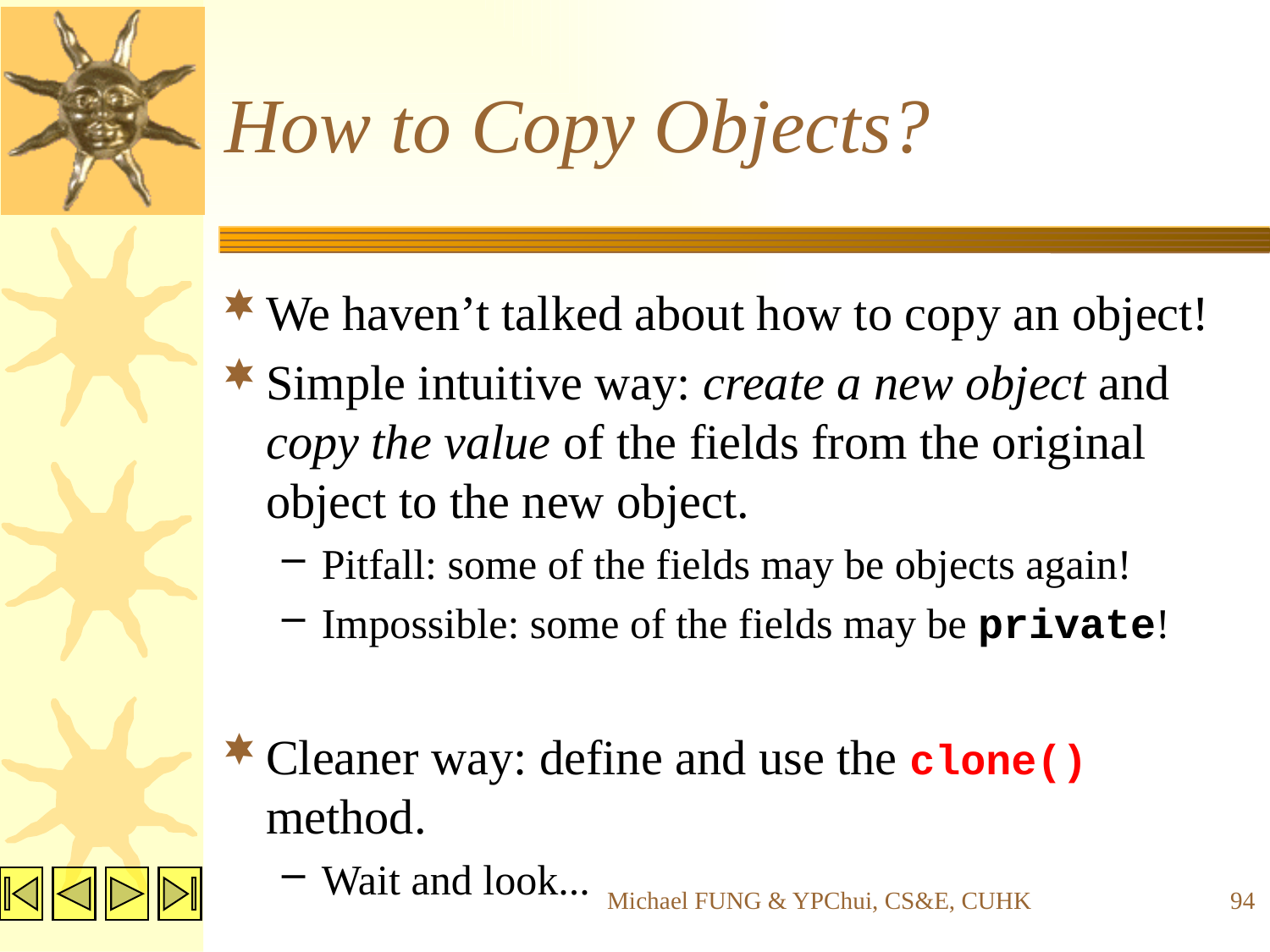

# How to Copy Objects?
We haven’t talked about how to copy an object!
Simple intuitive way: create a new object and copy the value of the fields from the original object to the new object.
Pitfall: some of the fields may be objects again!
Impossible: some of the fields may be private!

Cleaner way: define and use the clone() method.
Wait and look...
Michael FUNG & YPChui, CS&E, CUHK
94